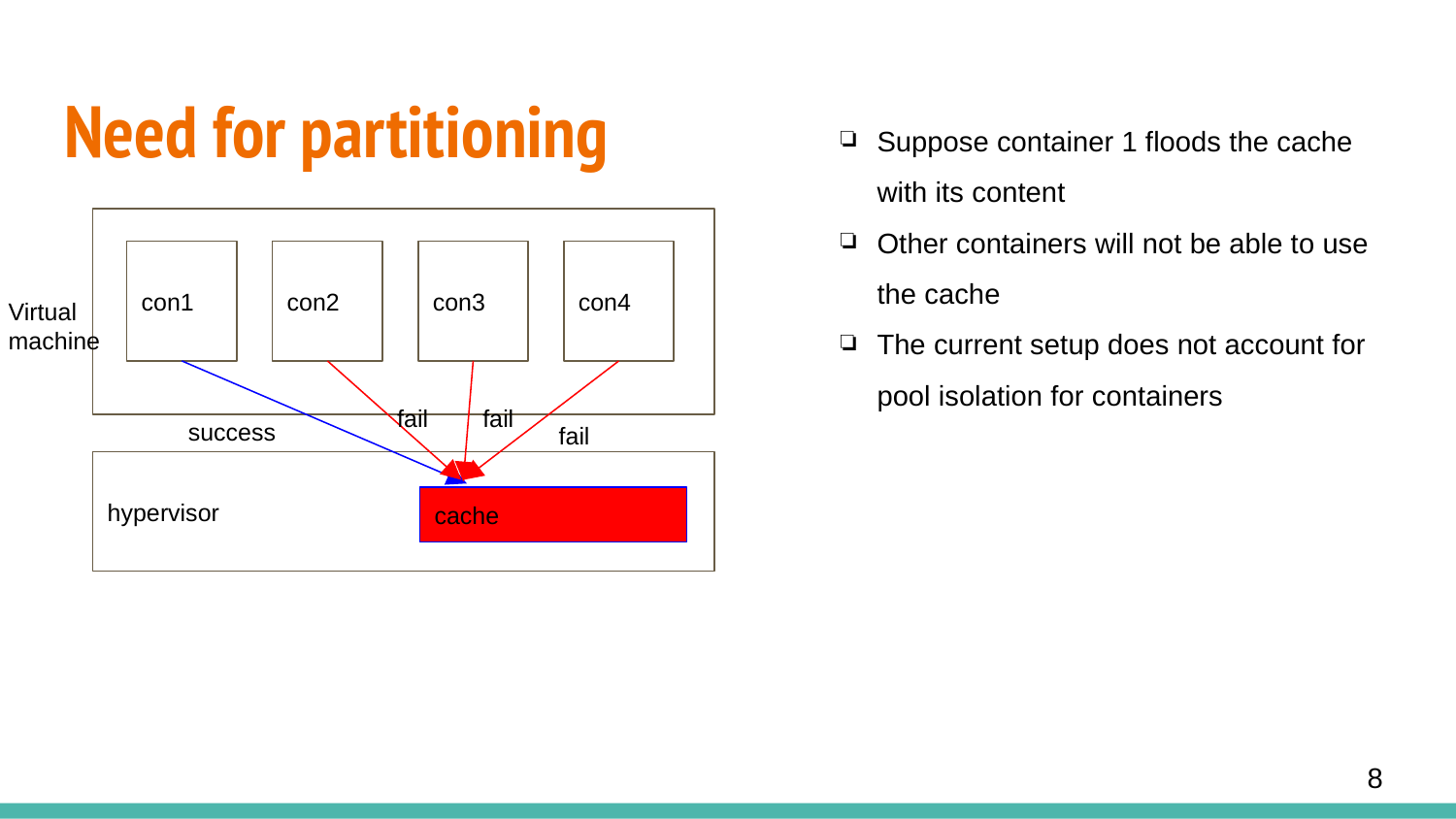

# Need for partitioning
Suppose container 1 floods the cache with its content
Other containers will not be able to use the cache
The current setup does not account for pool isolation for containers

con1
con2
con3
con4
Virtual machine
fail
fail
success
fail
hypervisor
cache
8